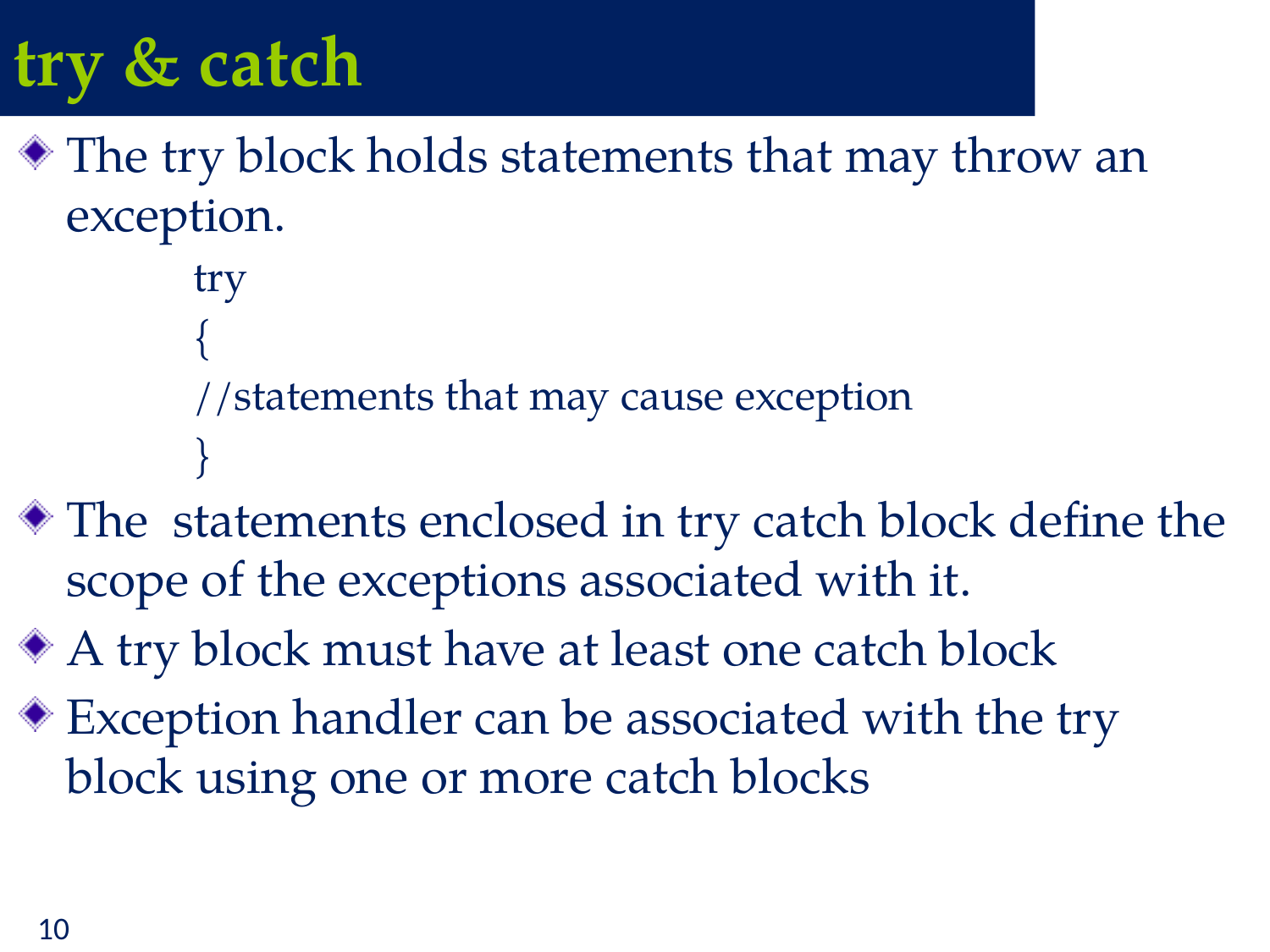

# try & catch
The try block holds statements that may throw an exception.
		try
		{
		//statements that may cause exception
		}
The  statements enclosed in try catch block define the scope of the exceptions associated with it.
A try block must have at least one catch block
Exception handler can be associated with the try block using one or more catch blocks
10